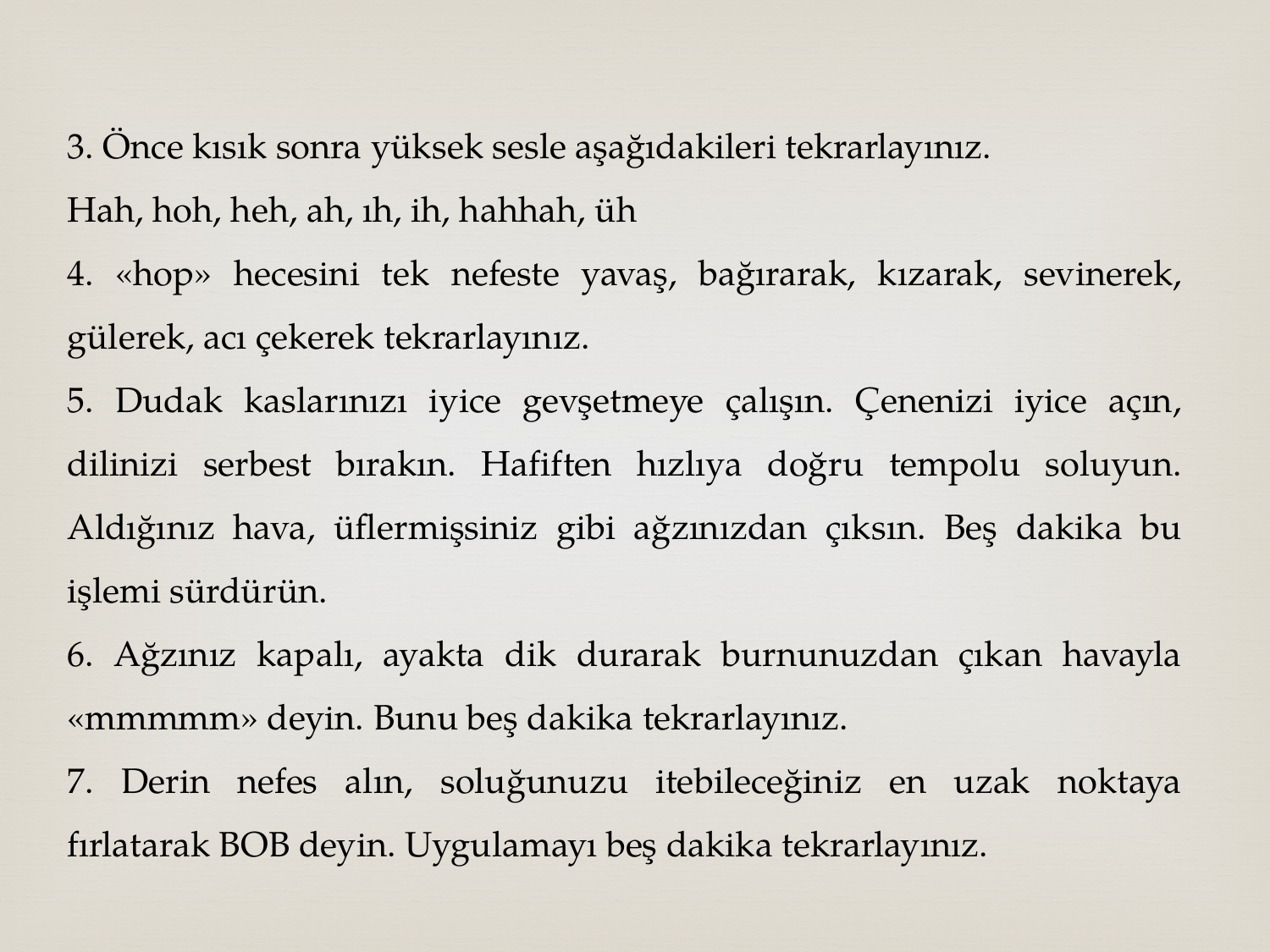

3. Önce kısık sonra yüksek sesle aşağıdakileri tekrarlayınız.
Hah, hoh, heh, ah, ıh, ih, hahhah, üh
4. «hop» hecesini tek nefeste yavaş, bağırarak, kızarak, sevinerek, gülerek, acı çekerek tekrarlayınız.
5. Dudak kaslarınızı iyice gevşetmeye çalışın. Çenenizi iyice açın, dilinizi serbest bırakın. Hafiften hızlıya doğru tempolu soluyun. Aldığınız hava, üflermişsiniz gibi ağzınızdan çıksın. Beş dakika bu işlemi sürdürün.
6. Ağzınız kapalı, ayakta dik durarak burnunuzdan çıkan havayla «mmmmm» deyin. Bunu beş dakika tekrarlayınız.
7. Derin nefes alın, soluğunuzu itebileceğiniz en uzak noktaya fırlatarak BOB deyin. Uygulamayı beş dakika tekrarlayınız.